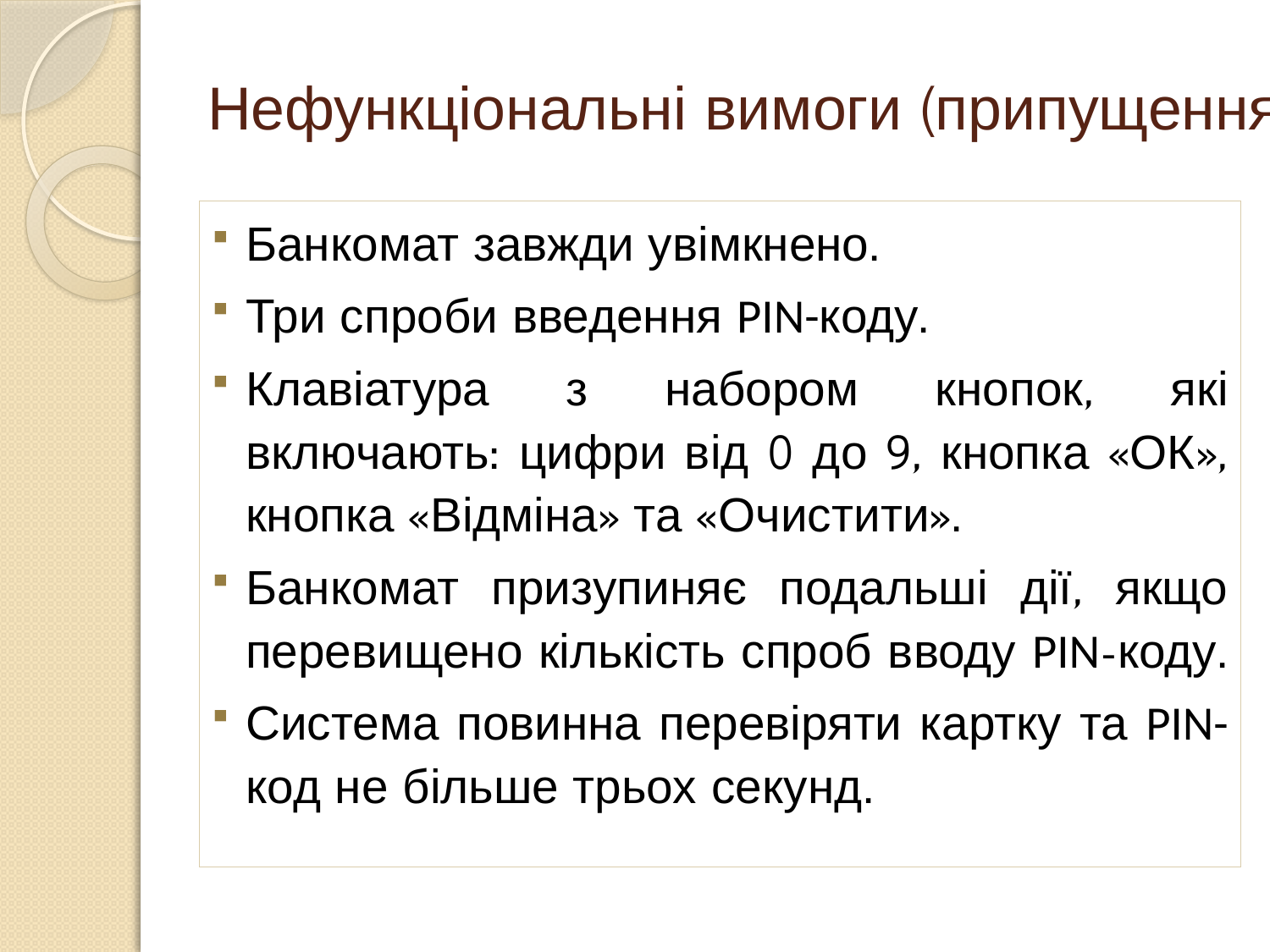

# Нефункціональні вимоги (припущення)
Банкомат завжди увімкнено.
Три спроби введення PIN-коду.
Клавіатура з набором кнопок, які включають: цифри від 0 до 9, кнопка «ОК», кнопка «Відміна» та «Очистити».
Банкомат призупиняє подальші дії, якщо перевищено кількість спроб вводу PIN-коду.
Система повинна перевіряти картку та PIN-код не більше трьох секунд.